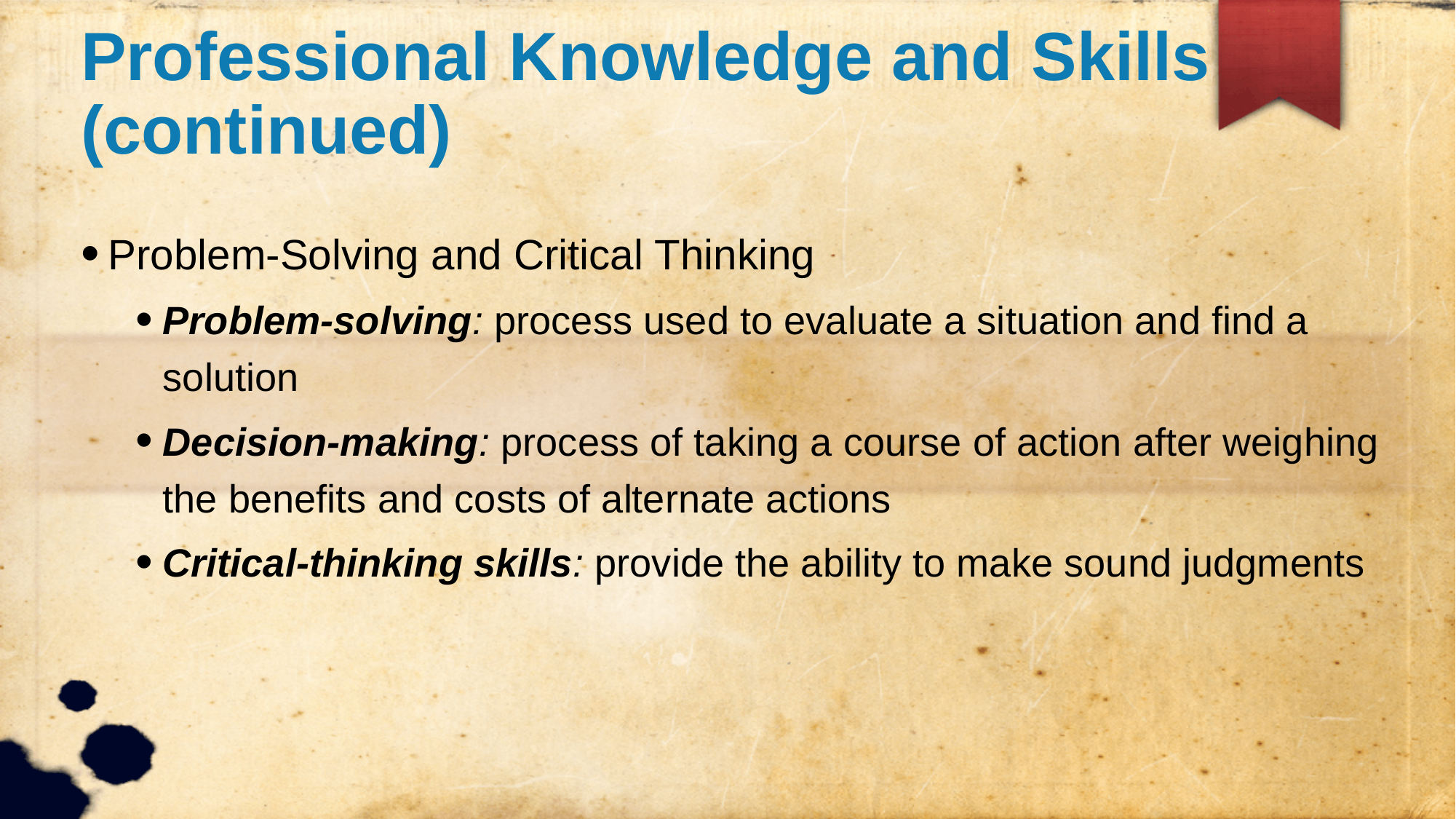

Professional Knowledge and Skills (continued)
Problem-Solving and Critical Thinking
Problem-solving: process used to evaluate a situation and find a solution
Decision-making: process of taking a course of action after weighing the benefits and costs of alternate actions
Critical-thinking skills: provide the ability to make sound judgments